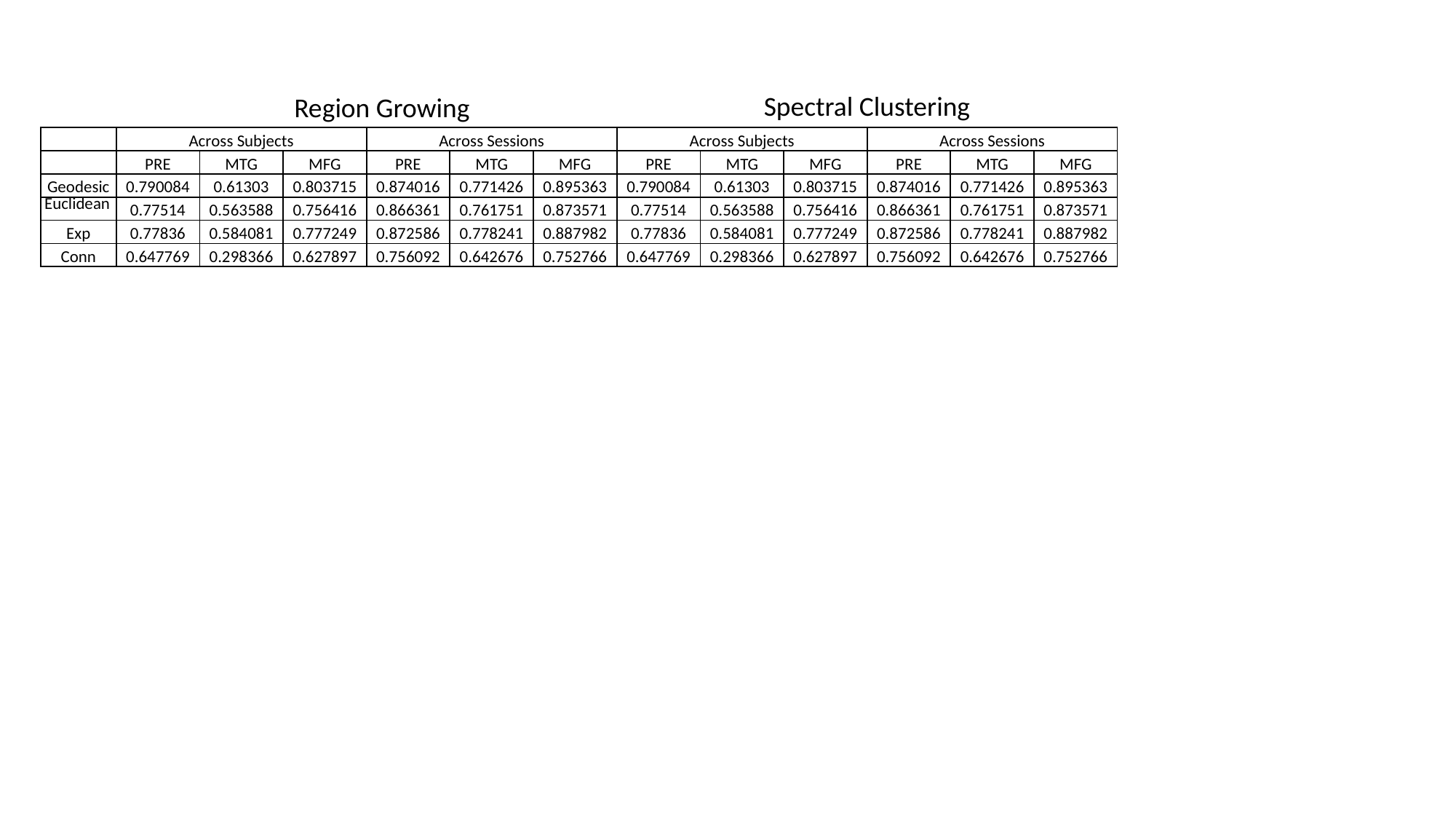

Spectral Clustering
Region Growing
|  | Across Subjects |  |  | Across Sessions |  |  |
| --- | --- | --- | --- | --- | --- | --- |
|  | PRE | MTG | MFG | PRE | MTG | MFG |
| Geodesic | 0.790084 | 0.61303 | 0.803715 | 0.874016 | 0.771426 | 0.895363 |
| Euclidean | 0.77514 | 0.563588 | 0.756416 | 0.866361 | 0.761751 | 0.873571 |
| Exp | 0.77836 | 0.584081 | 0.777249 | 0.872586 | 0.778241 | 0.887982 |
| Conn | 0.647769 | 0.298366 | 0.627897 | 0.756092 | 0.642676 | 0.752766 |
| Across Subjects |  |  | Across Sessions |  |  |
| --- | --- | --- | --- | --- | --- |
| PRE | MTG | MFG | PRE | MTG | MFG |
| 0.790084 | 0.61303 | 0.803715 | 0.874016 | 0.771426 | 0.895363 |
| 0.77514 | 0.563588 | 0.756416 | 0.866361 | 0.761751 | 0.873571 |
| 0.77836 | 0.584081 | 0.777249 | 0.872586 | 0.778241 | 0.887982 |
| 0.647769 | 0.298366 | 0.627897 | 0.756092 | 0.642676 | 0.752766 |